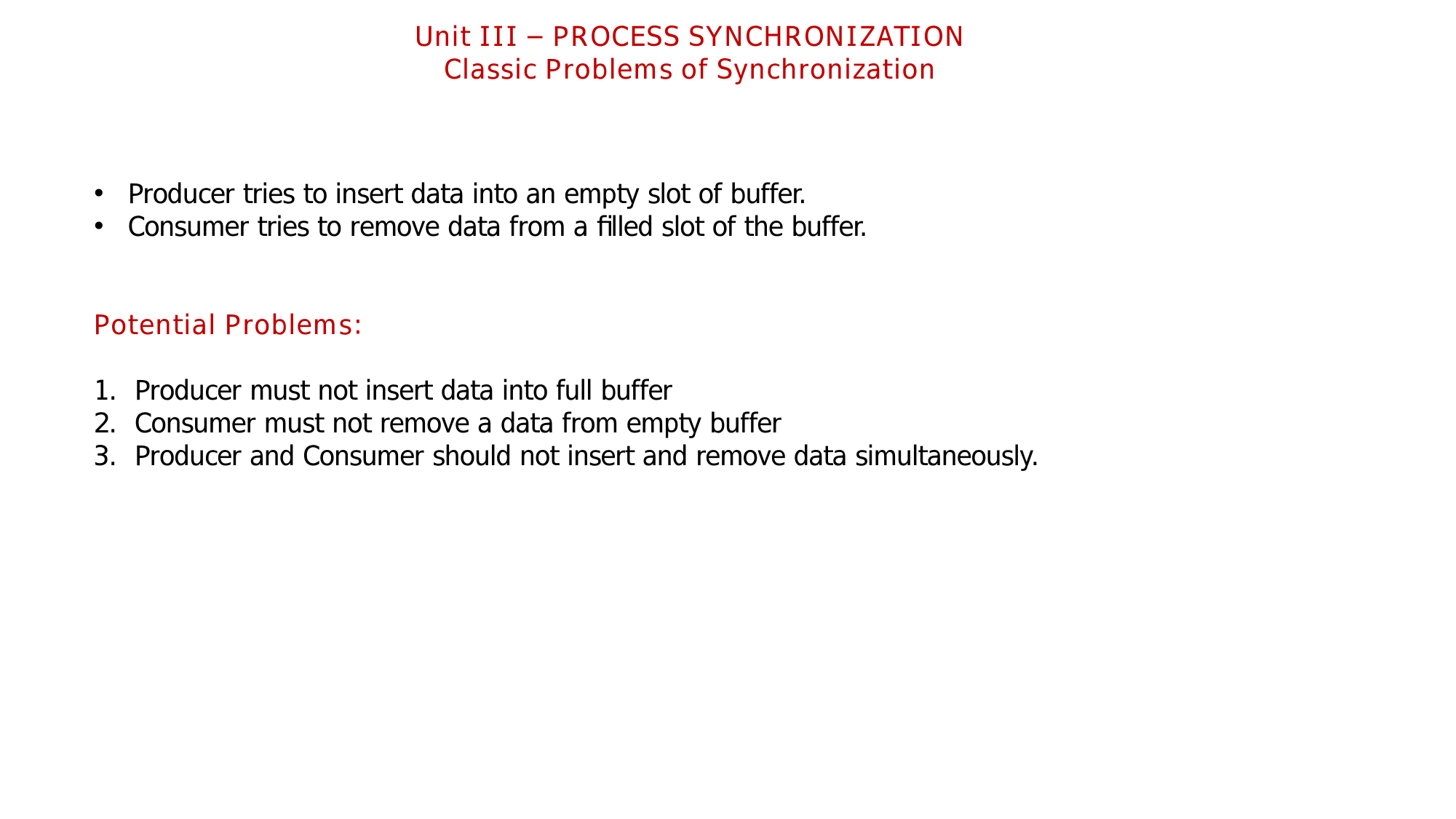

Unit III – PROCESS SYNCHRONIZATION
Classic Problems of Synchronization

Producer tries to insert data into an empty slot of buffer.
Consumer tries to remove data from a filled slot of the buffer.

Potential Problems:

Producer must not insert data into full buffer
Consumer must not remove a data from empty buffer
Producer and Consumer should not insert and remove data simultaneously.